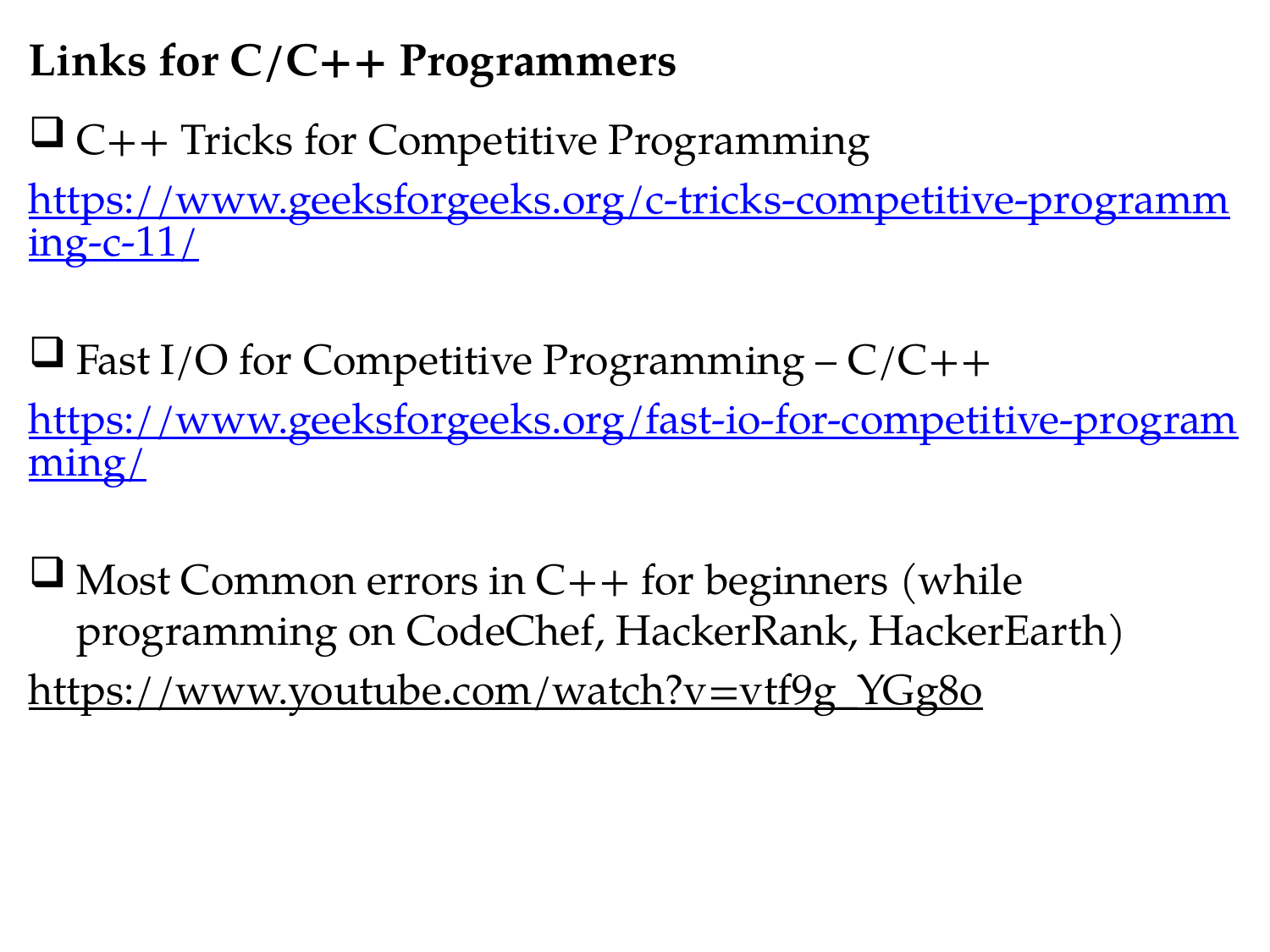

# Links for C/C++ Programmers
C++ Tricks for Competitive Programming
https://www.geeksforgeeks.org/c-tricks-competitive-programming-c-11/

Fast I/O for Competitive Programming – C/C++
https://www.geeksforgeeks.org/fast-io-for-competitive-programming/

Most Common errors in C++ for beginners (while programming on CodeChef, HackerRank, HackerEarth)
https://www.youtube.com/watch?v=vtf9g_YGg8o